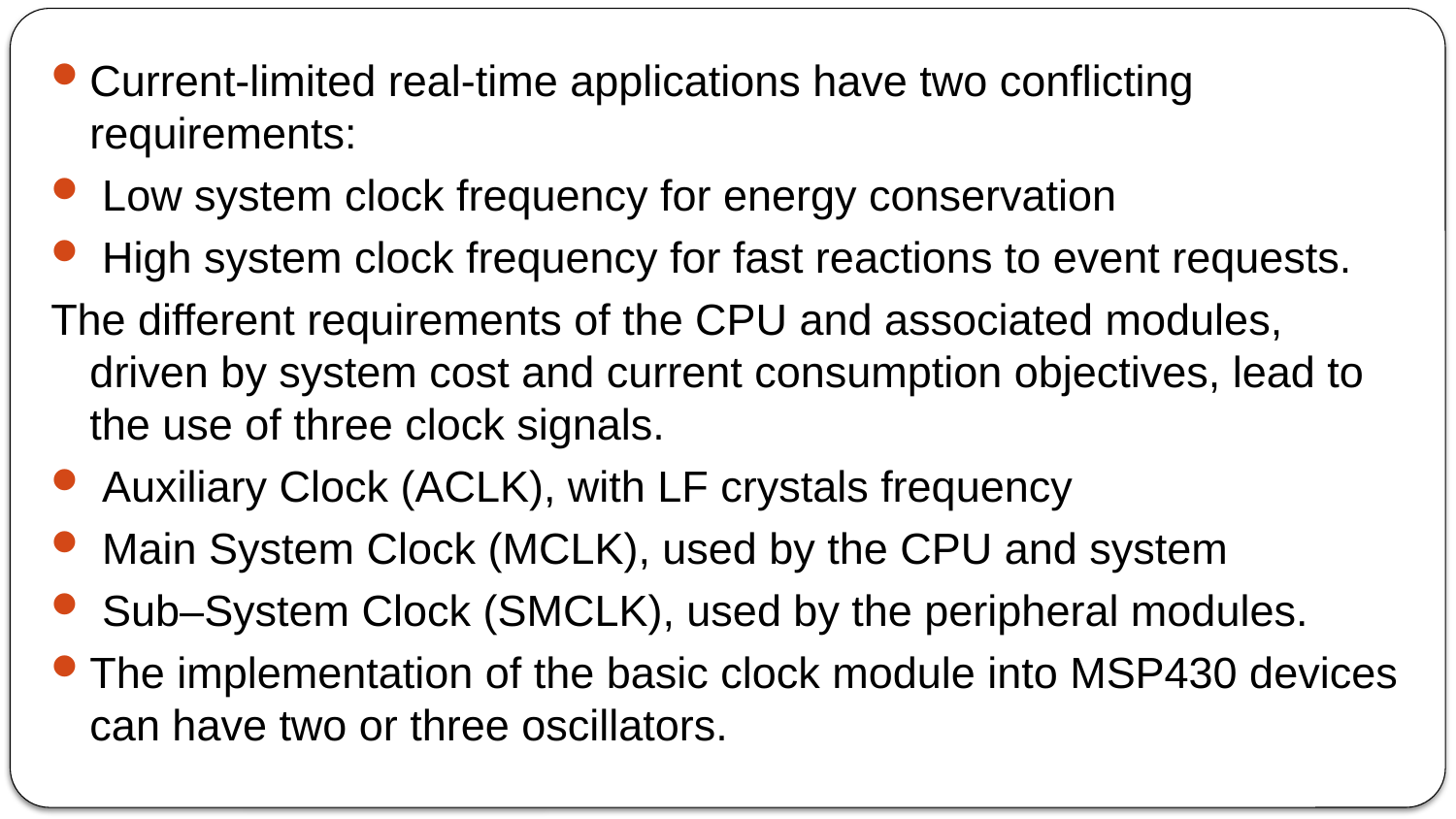

Current-limited real-time applications have two conflicting requirements:
 Low system clock frequency for energy conservation
 High system clock frequency for fast reactions to event requests.
The different requirements of the CPU and associated modules, driven by system cost and current consumption objectives, lead to the use of three clock signals.
 Auxiliary Clock (ACLK), with LF crystals frequency
 Main System Clock (MCLK), used by the CPU and system
 Sub–System Clock (SMCLK), used by the peripheral modules.
The implementation of the basic clock module into MSP430 devices can have two or three oscillators.